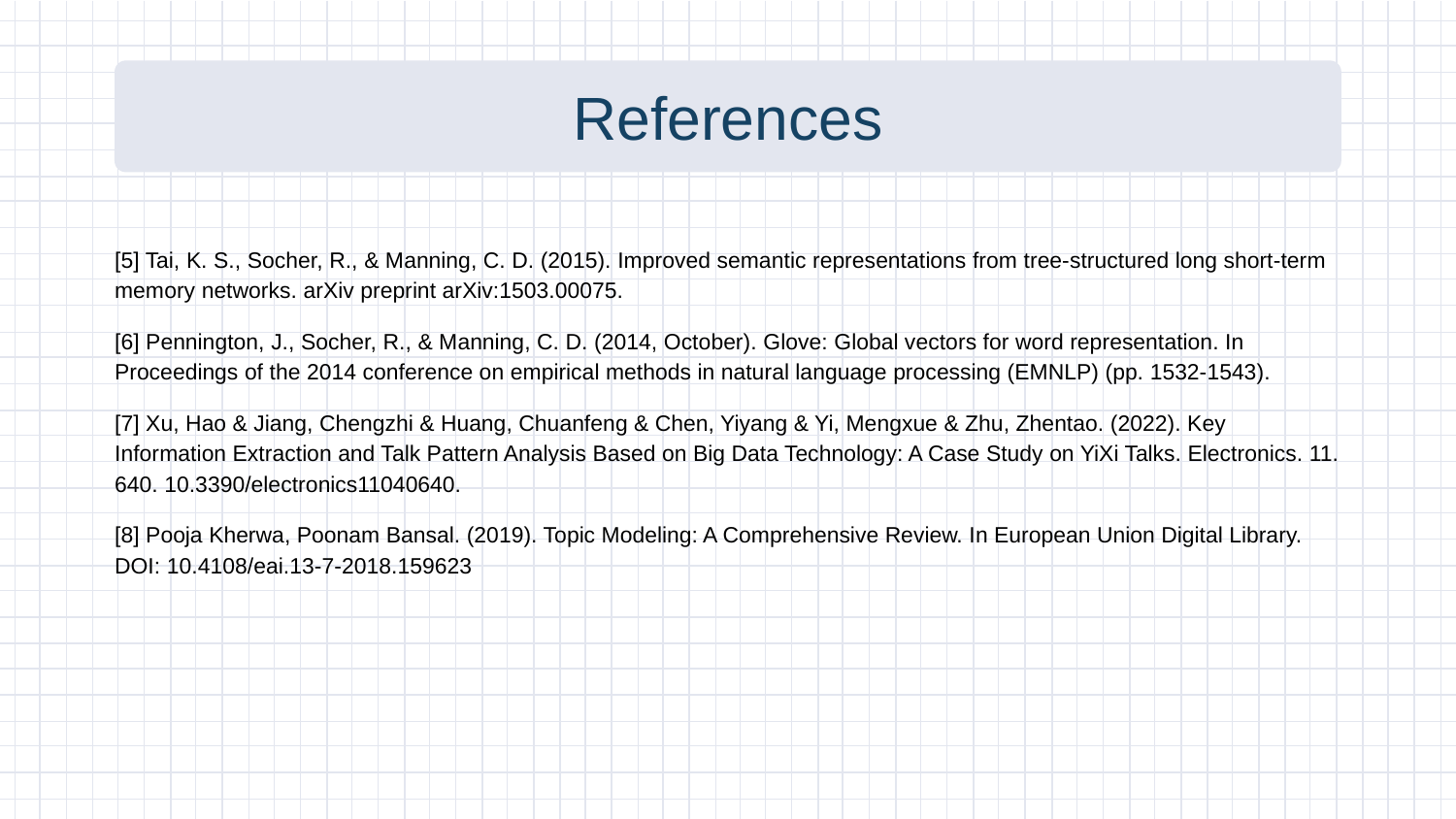

# References
[5] Tai, K. S., Socher, R., & Manning, C. D. (2015). Improved semantic representations from tree-structured long short-term memory networks. arXiv preprint arXiv:1503.00075.
[6] Pennington, J., Socher, R., & Manning, C. D. (2014, October). Glove: Global vectors for word representation. In Proceedings of the 2014 conference on empirical methods in natural language processing (EMNLP) (pp. 1532-1543).
[7] Xu, Hao & Jiang, Chengzhi & Huang, Chuanfeng & Chen, Yiyang & Yi, Mengxue & Zhu, Zhentao. (2022). Key Information Extraction and Talk Pattern Analysis Based on Big Data Technology: A Case Study on YiXi Talks. Electronics. 11. 640. 10.3390/electronics11040640.
[8] Pooja Kherwa, Poonam Bansal. (2019). Topic Modeling: A Comprehensive Review. In European Union Digital Library. DOI: 10.4108/eai.13-7-2018.159623